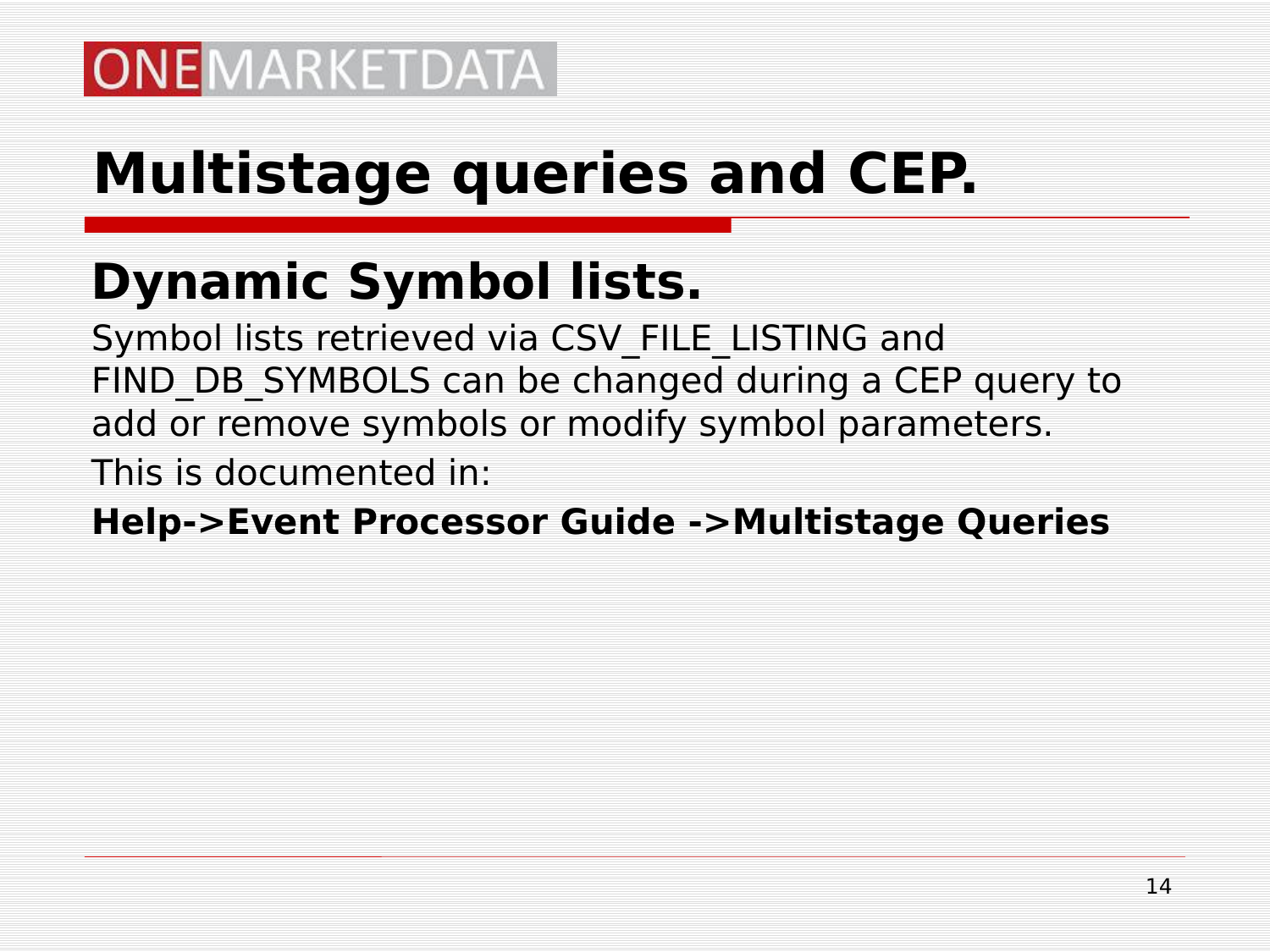

# Multistage queries and CEP.
Dynamic Symbol lists.
Symbol lists retrieved via CSV_FILE_LISTING and FIND_DB_SYMBOLS can be changed during a CEP query to add or remove symbols or modify symbol parameters.
This is documented in:
Help->Event Processor Guide ->Multistage Queries
14